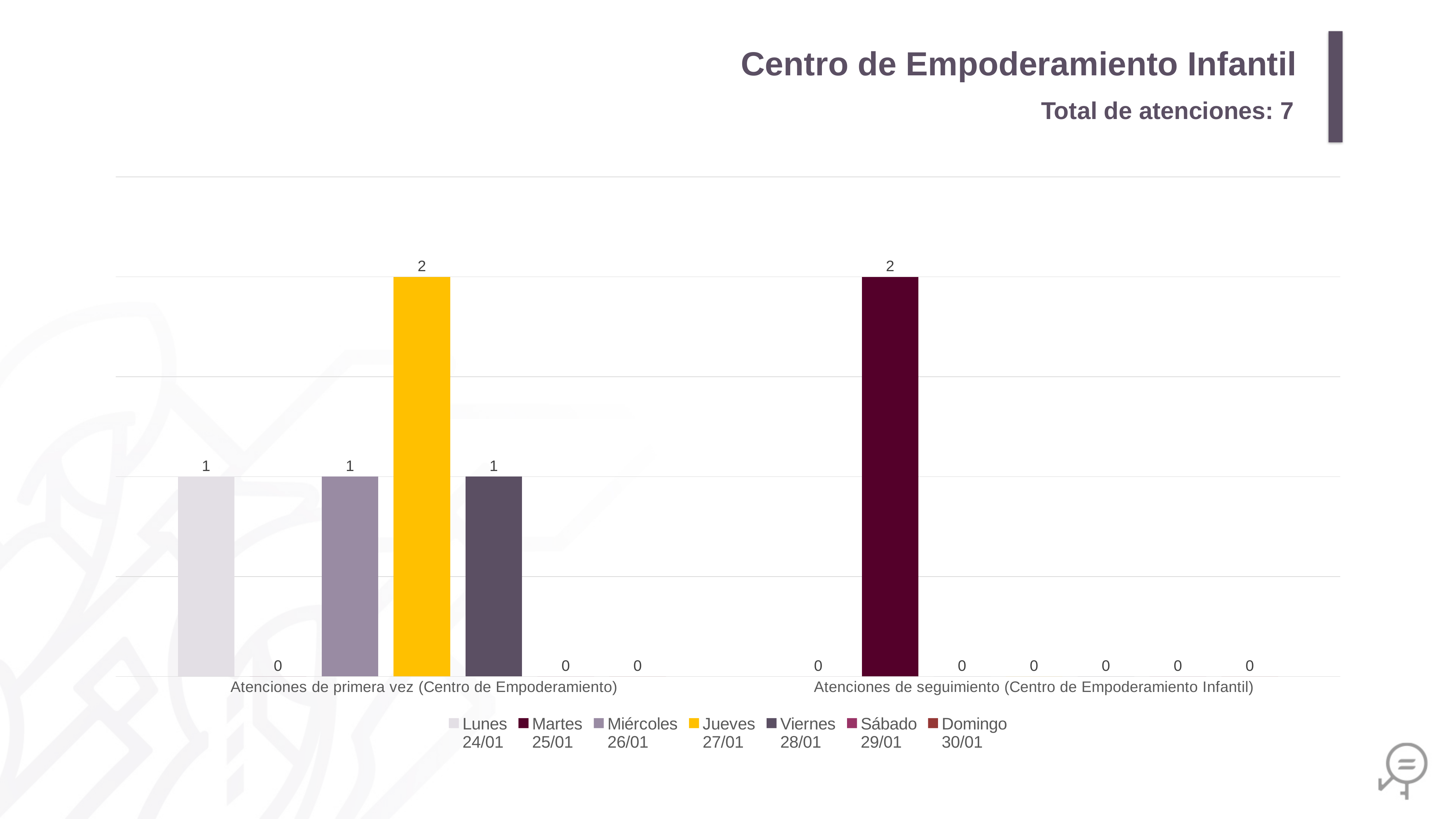

Centro de Empoderamiento Infantil
Total de atenciones: 7

### Chart

| Category | Lunes
24/01 | Martes
25/01 | Miércoles
26/01 | Jueves
27/01 | Viernes
28/01 | Sábado
29/01 | Domingo
30/01 |
|---|---|---|---|---|---|---|---|
|  Atenciones de primera vez (Centro de Empoderamiento) | 1.0 | 0.0 | 1.0 | 2.0 | 1.0 | 0.0 | 0.0 |
| Atenciones de seguimiento (Centro de Empoderamiento Infantil) | 0.0 | 2.0 | 0.0 | 0.0 | 0.0 | 0.0 | 0.0 |